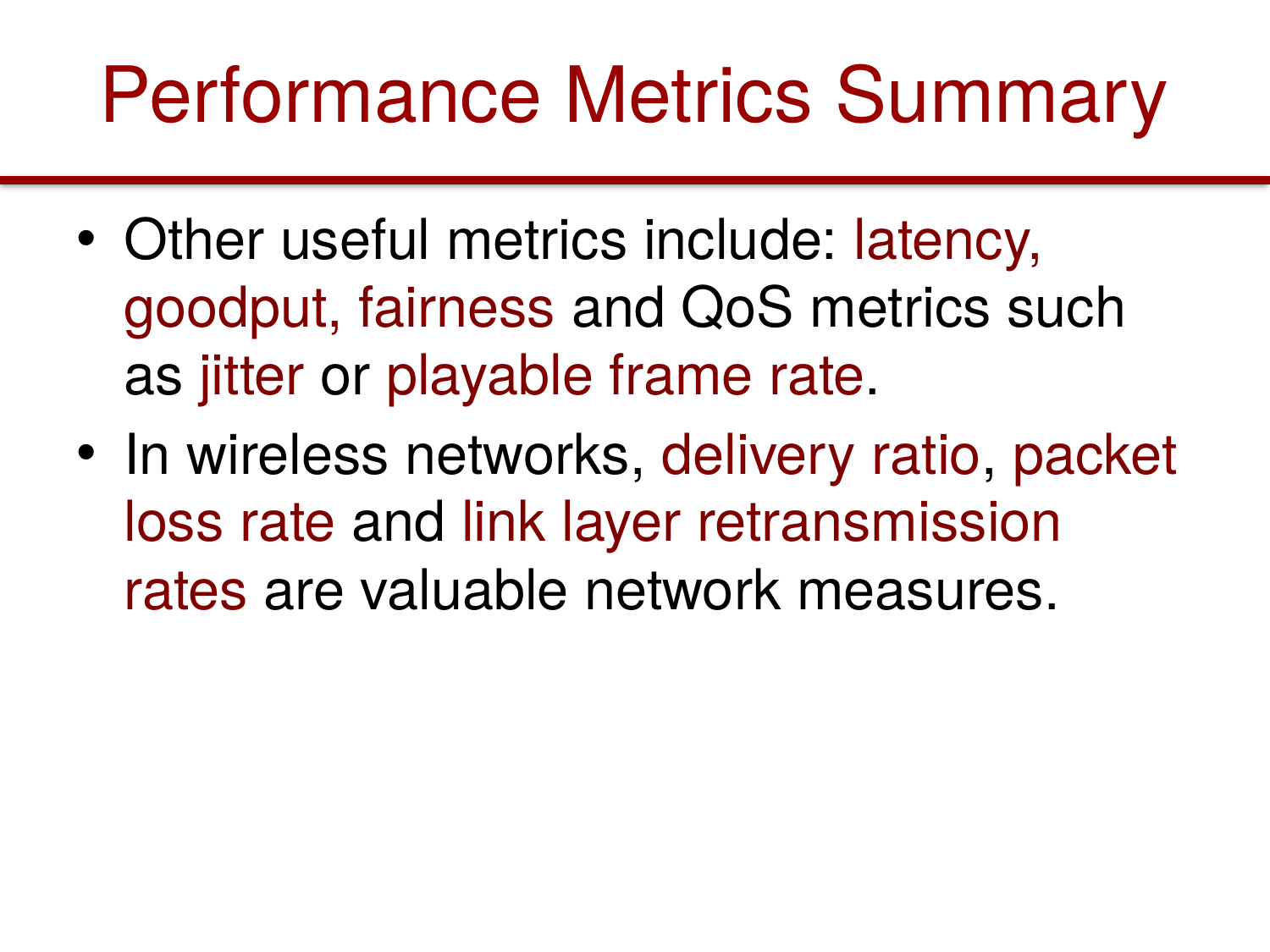

# Performance Metrics Summary
Other useful metrics include: latency, goodput, fairness and QoS metrics such as jitter or playable frame rate.
In wireless networks, delivery ratio, packet loss rate and link layer retransmission rates are valuable network measures.